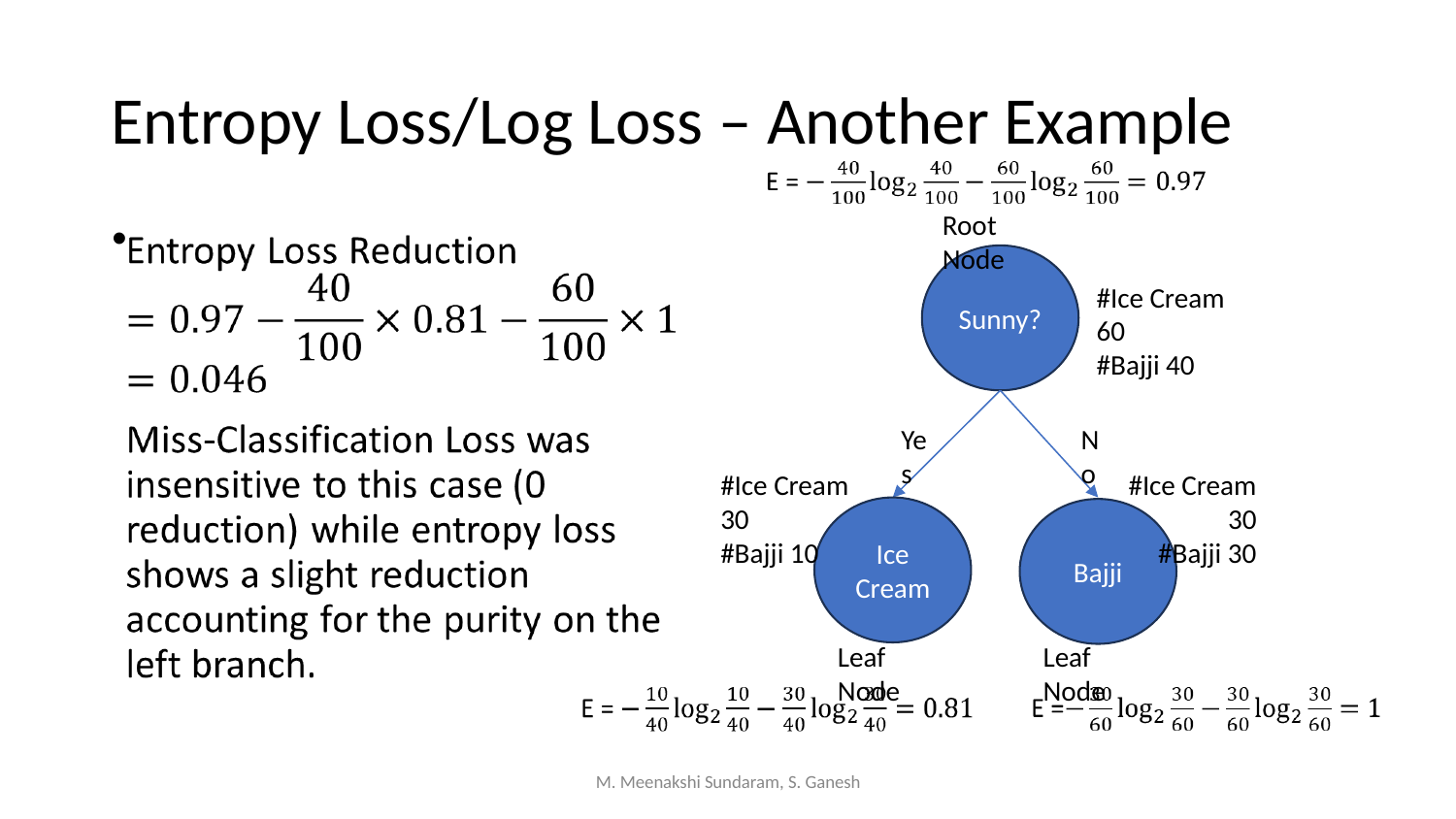

# Entropy Loss/Log Loss – Another Example

Root Node
Sunny?
Yes
No
Ice Cream
Bajji
Leaf Node
Leaf Node
#Ice Cream 60
#Bajji 40
#Ice Cream 30
#Bajji 10
#Ice Cream 30
#Bajji 30

M. Meenakshi Sundaram, S. Ganesh